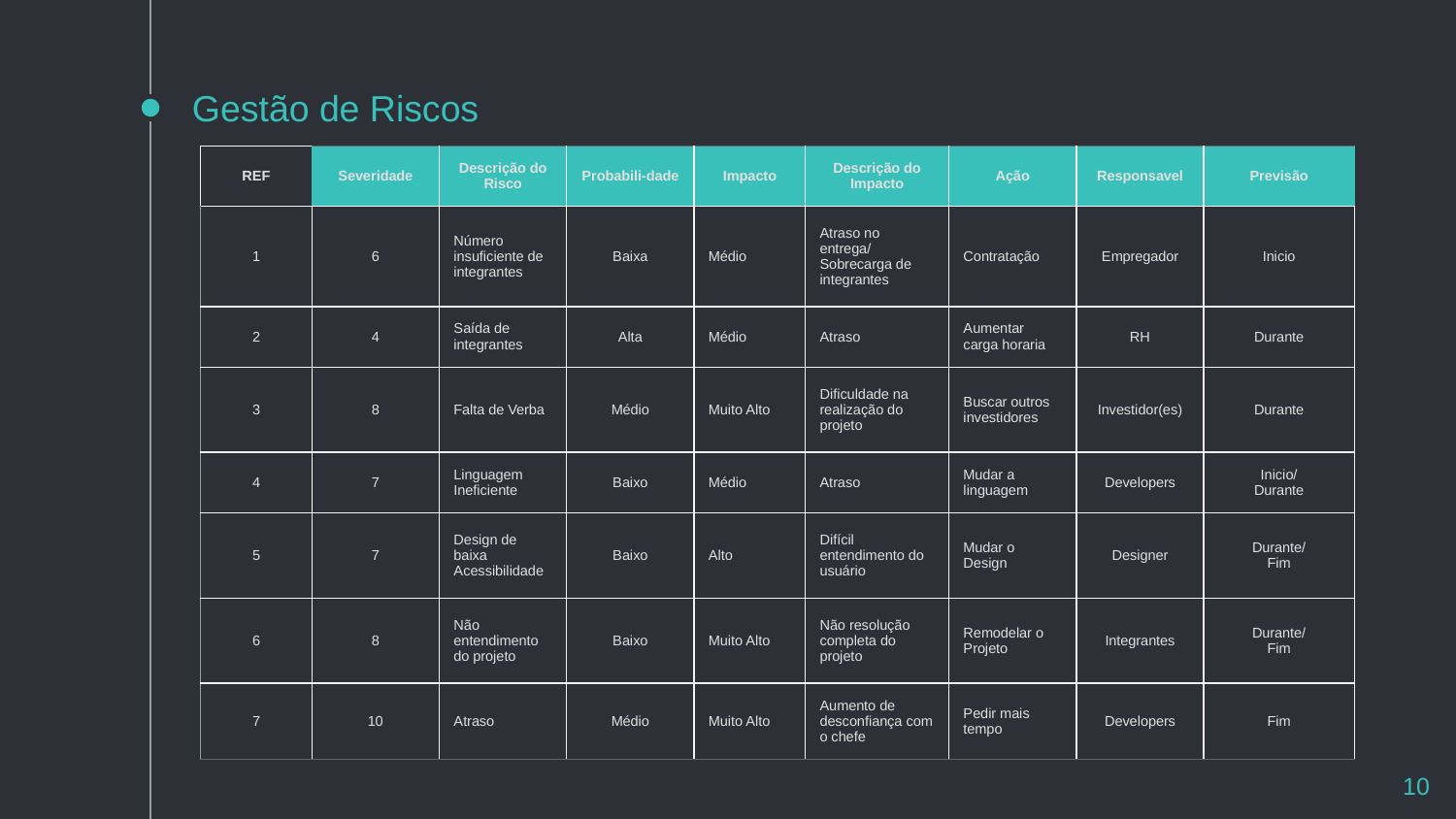

# Gestão de Riscos
| REF | Severidade | Descrição do Risco | Probabili-dade | Impacto | Descrição do Impacto | Ação | Responsavel | Previsão |
| --- | --- | --- | --- | --- | --- | --- | --- | --- |
| 1 | 6 | Número insuficiente de integrantes | Baixa | Médio | Atraso no entrega/ Sobrecarga de integrantes | Contratação | Empregador | Inicio |
| 2 | 4 | Saída de integrantes | Alta | Médio | Atraso | Aumentar carga horaria | RH | Durante |
| 3 | 8 | Falta de Verba | Médio | Muito Alto | Dificuldade na realização do projeto | Buscar outros investidores | Investidor(es) | Durante |
| 4 | 7 | Linguagem Ineficiente | Baixo | Médio | Atraso | Mudar a linguagem | Developers | Inicio/ Durante |
| 5 | 7 | Design de baixa Acessibilidade | Baixo | Alto | Difícil entendimento do usuário | Mudar o Design | Designer | Durante/ Fim |
| 6 | 8 | Não entendimento do projeto | Baixo | Muito Alto | Não resolução completa do projeto | Remodelar o Projeto | Integrantes | Durante/ Fim |
| 7 | 10 | Atraso | Médio | Muito Alto | Aumento de desconfiança com o chefe | Pedir mais tempo | Developers | Fim |
10